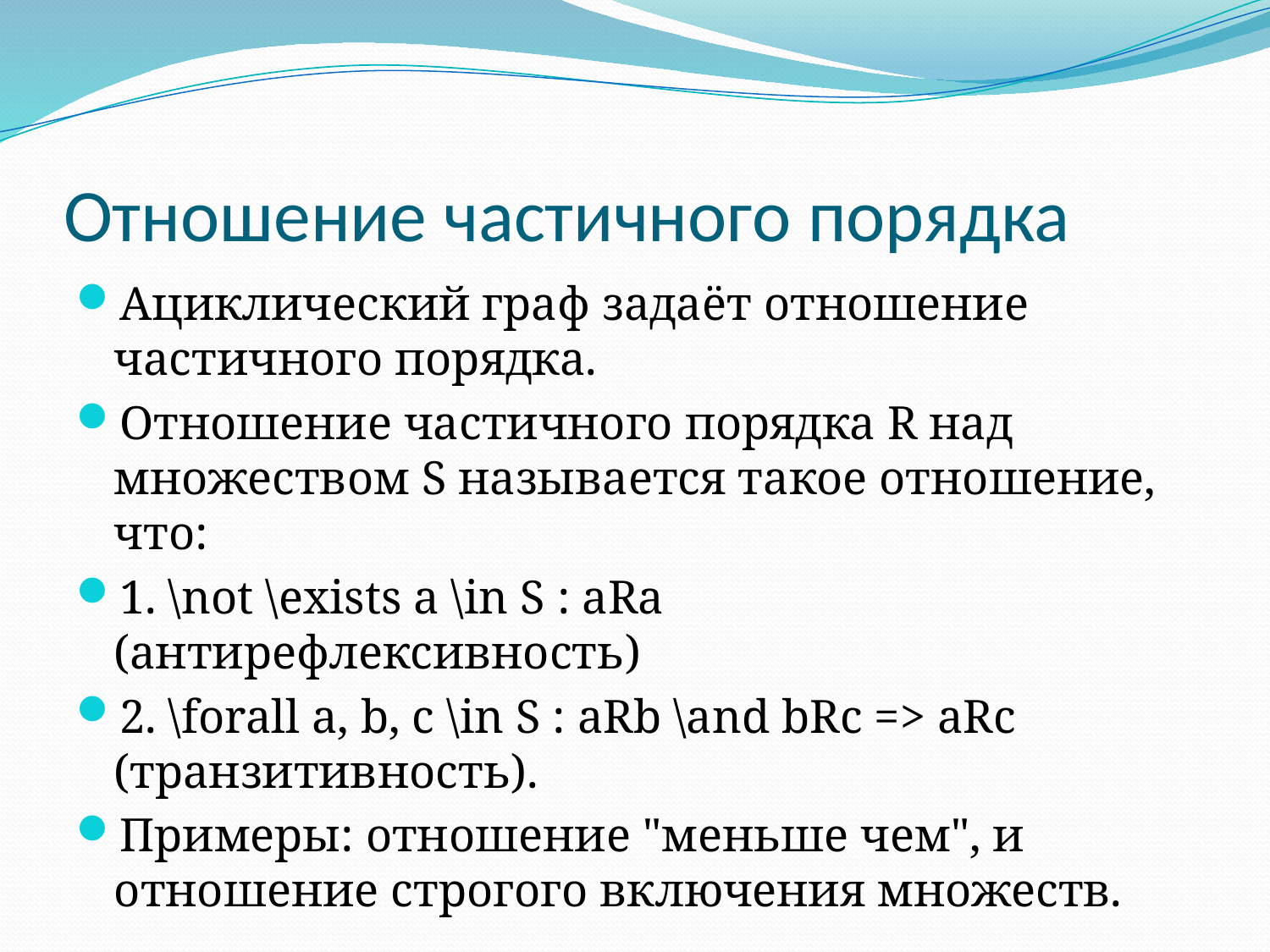

# Отношение частичного порядка
Ациклический граф задаёт отношение частичного порядка.
Отношение частичного порядка R над множеством S называется такое отношение, что:
1. \not \exists a \in S : aRa (антирефлексивность)
2. \forall a, b, c \in S : aRb \and bRc => aRc (транзитивность).
Примеры: отношение "меньше чем", и отношение строгого включения множеств.